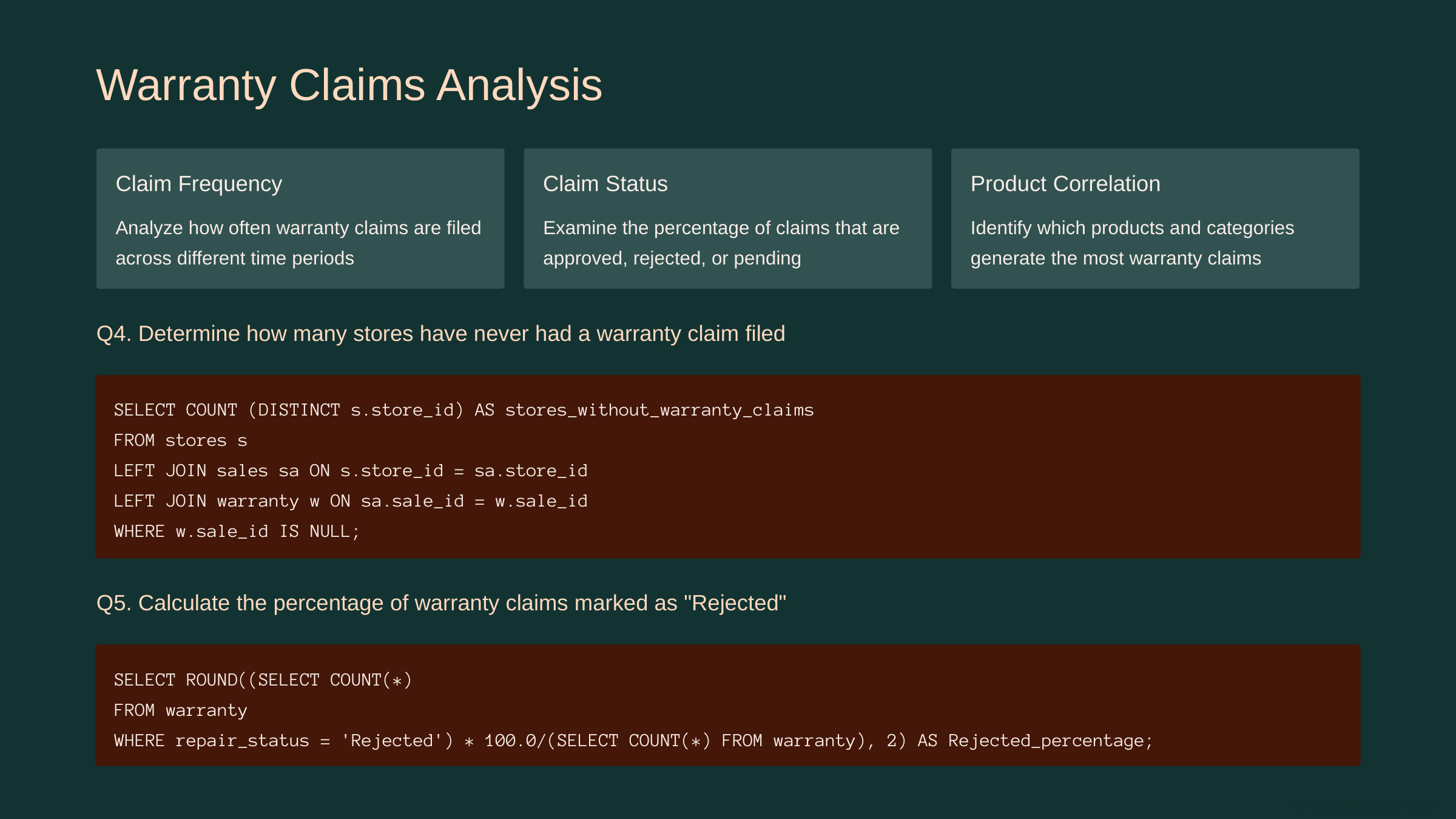

Warranty Claims Analysis

Claim Frequency
Claim Status
Product Correlation
Analyze how often warranty claims are filed across different time periods
Examine the percentage of claims that are approved, rejected, or pending
Identify which products and categories generate the most warranty claims
Q4. Determine how many stores have never had a warranty claim filed

SELECT COUNT (DISTINCT s.store_id) AS stores_without_warranty_claims
FROM stores s
LEFT JOIN sales sa ON s.store_id = sa.store_id
LEFT JOIN warranty w ON sa.sale_id = w.sale_id
WHERE w.sale_id IS NULL;
Q5. Calculate the percentage of warranty claims marked as "Rejected"

SELECT ROUND((SELECT COUNT(*)
FROM warranty
WHERE repair_status = 'Rejected') * 100.0/(SELECT COUNT(*) FROM warranty), 2) AS Rejected_percentage;